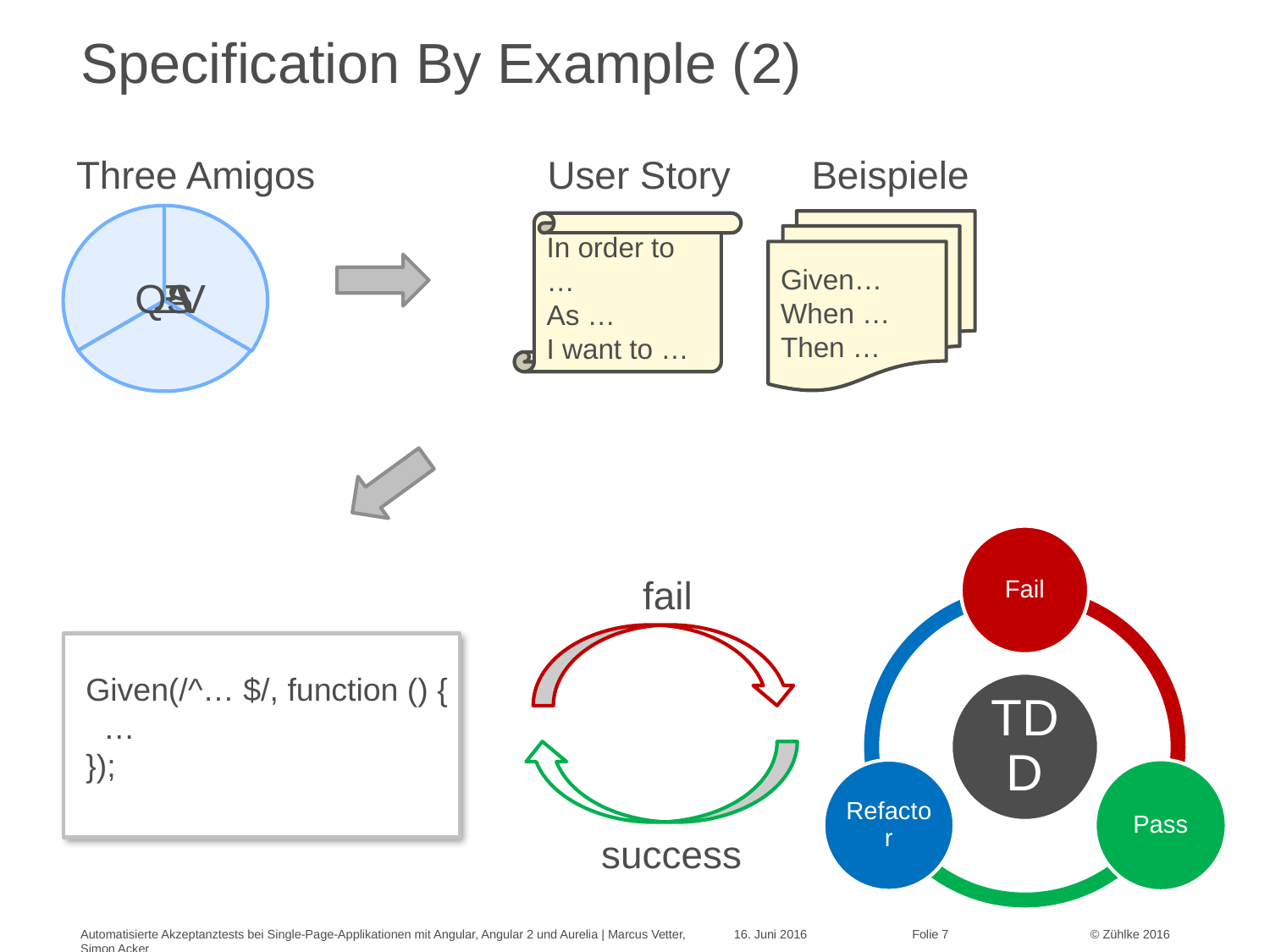

# Specification By Example (2)
BA
DEV
QS
Three Amigos
User Story
Beispiele
Given…
When …
Then …
In order to …
As …
I want to …

TDD
Fail
Pass
Refactor
fail

Given(/^… $/, function () {
  …
});

success